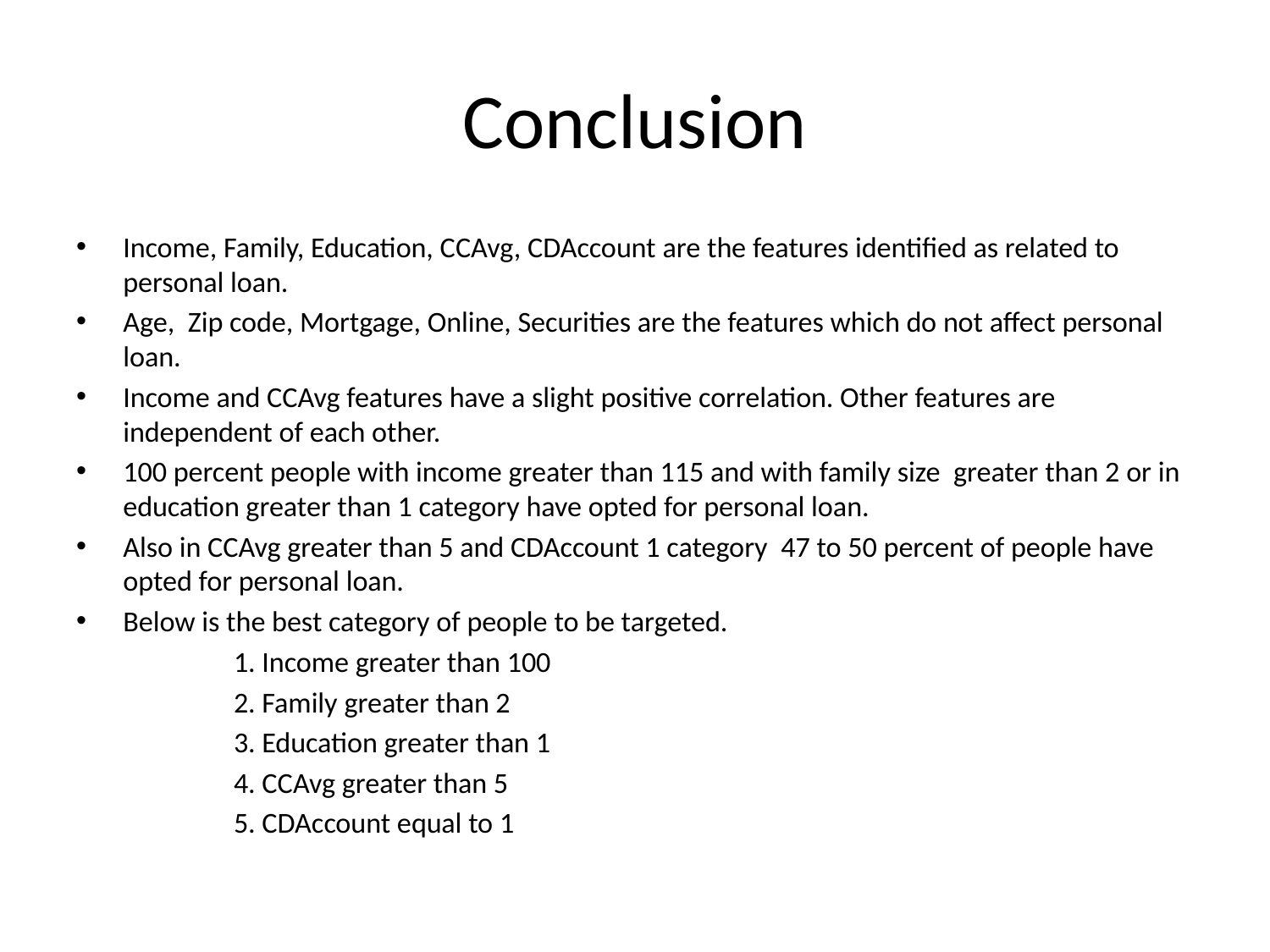

# Conclusion
Income, Family, Education, CCAvg, CDAccount are the features identified as related to personal loan.
Age,  Zip code, Mortgage, Online, Securities are the features which do not affect personal loan.
Income and CCAvg features have a slight positive correlation. Other features are independent of each other.
100 percent people with income greater than 115 and with family size  greater than 2 or in education greater than 1 category have opted for personal loan.
Also in CCAvg greater than 5 and CDAccount 1 category  47 to 50 percent of people have opted for personal loan.
Below is the best category of people to be targeted.
                        1. Income greater than 100
                        2. Family greater than 2
                        3. Education greater than 1
                        4. CCAvg greater than 5
                        5. CDAccount equal to 1